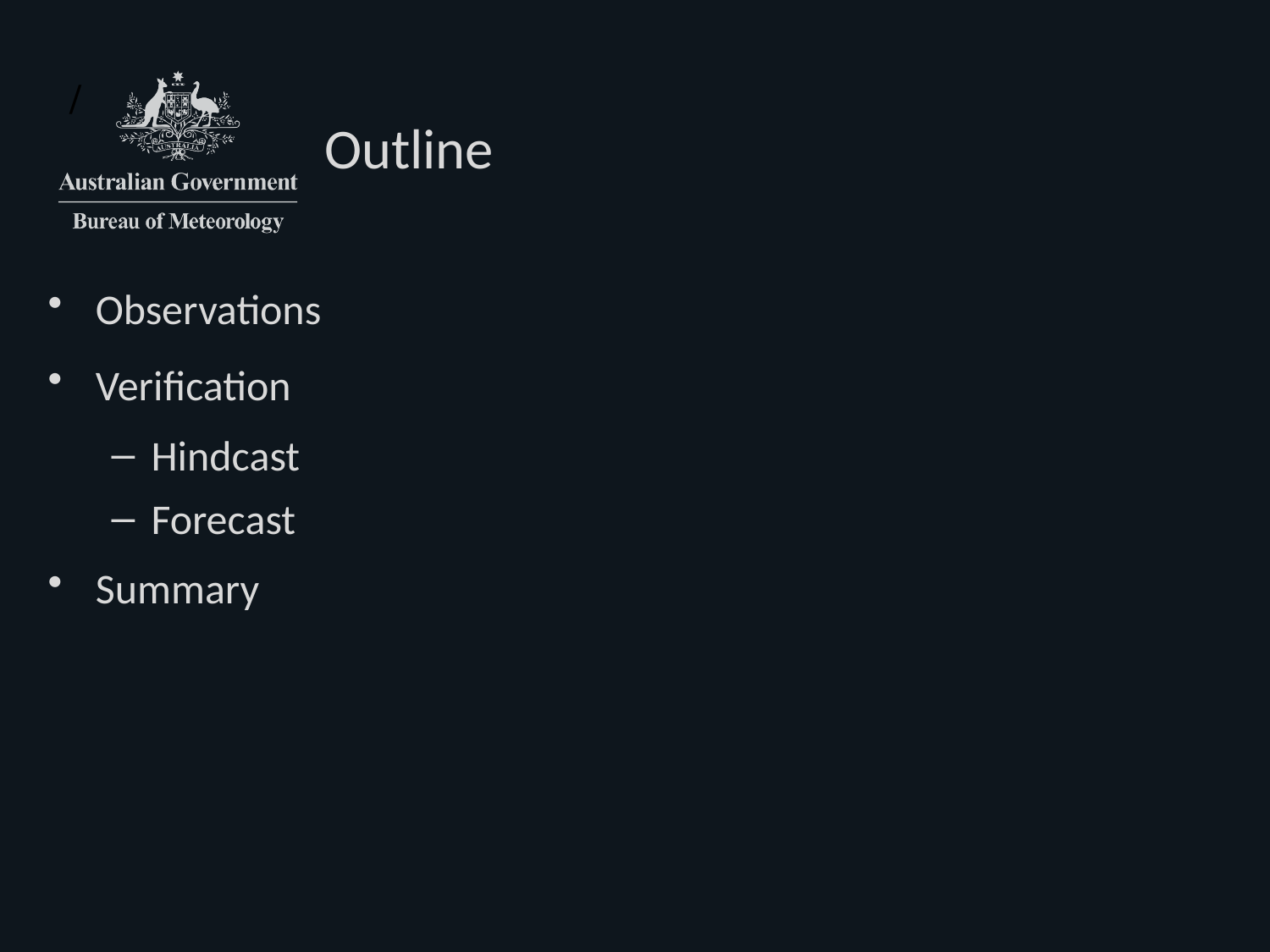

# Outline
Observations
Verification
Hindcast
Forecast
Summary